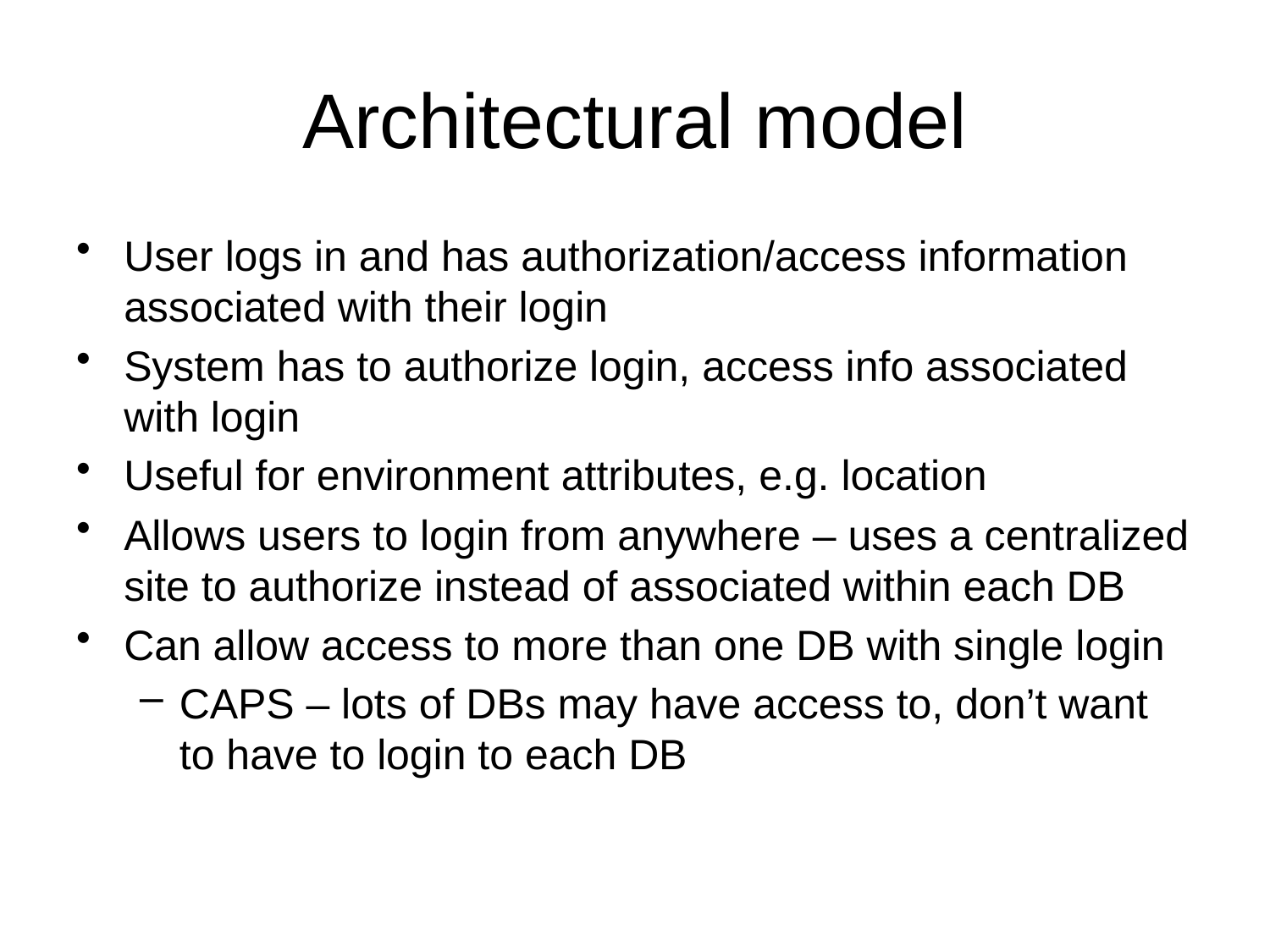

# Architectural model
User logs in and has authorization/access information associated with their login
System has to authorize login, access info associated with login
Useful for environment attributes, e.g. location
Allows users to login from anywhere – uses a centralized site to authorize instead of associated within each DB
Can allow access to more than one DB with single login
CAPS – lots of DBs may have access to, don’t want to have to login to each DB